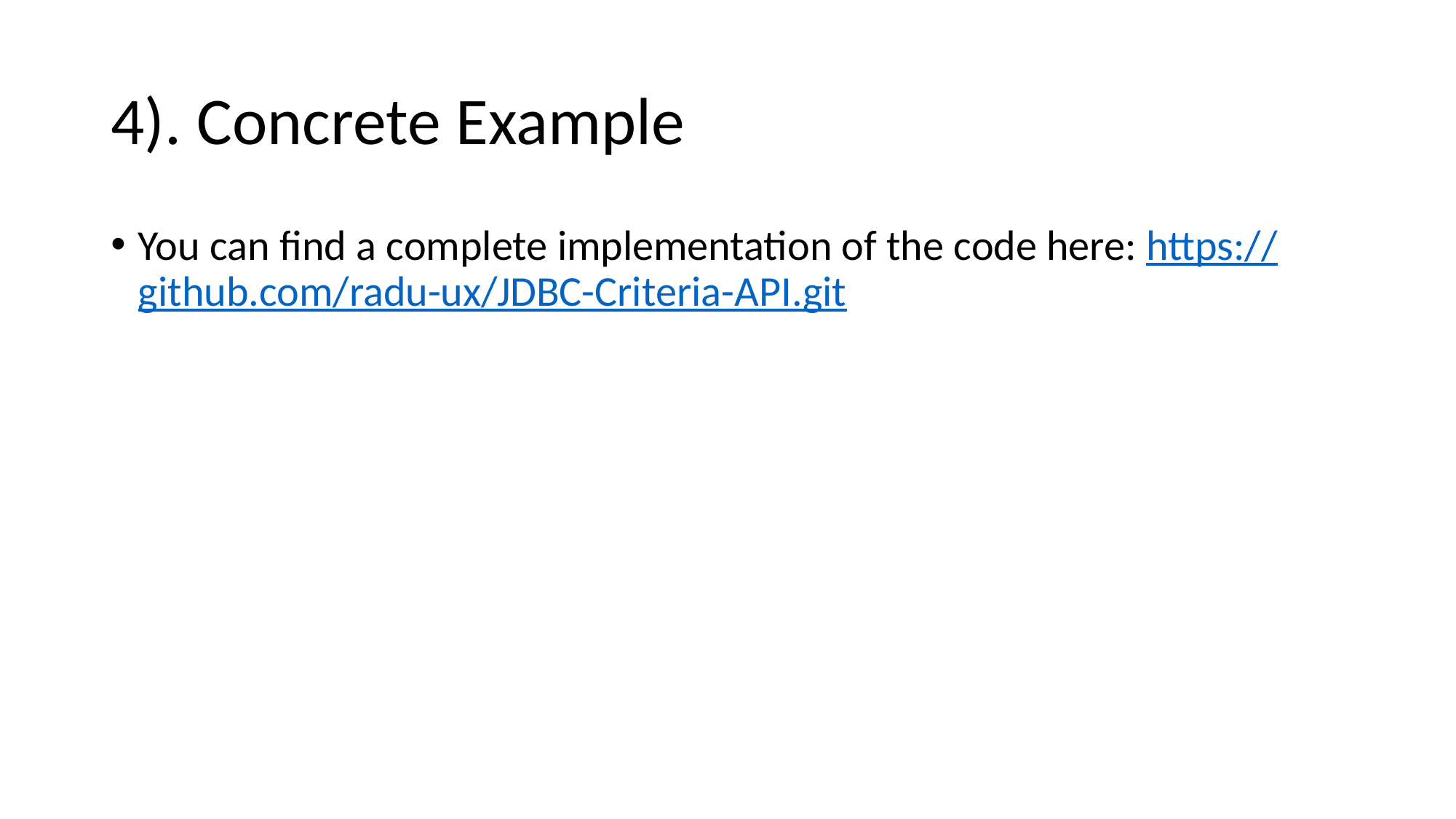

# 4). Concrete Example
You can find a complete implementation of the code here: https://github.com/radu-ux/JDBC-Criteria-API.git